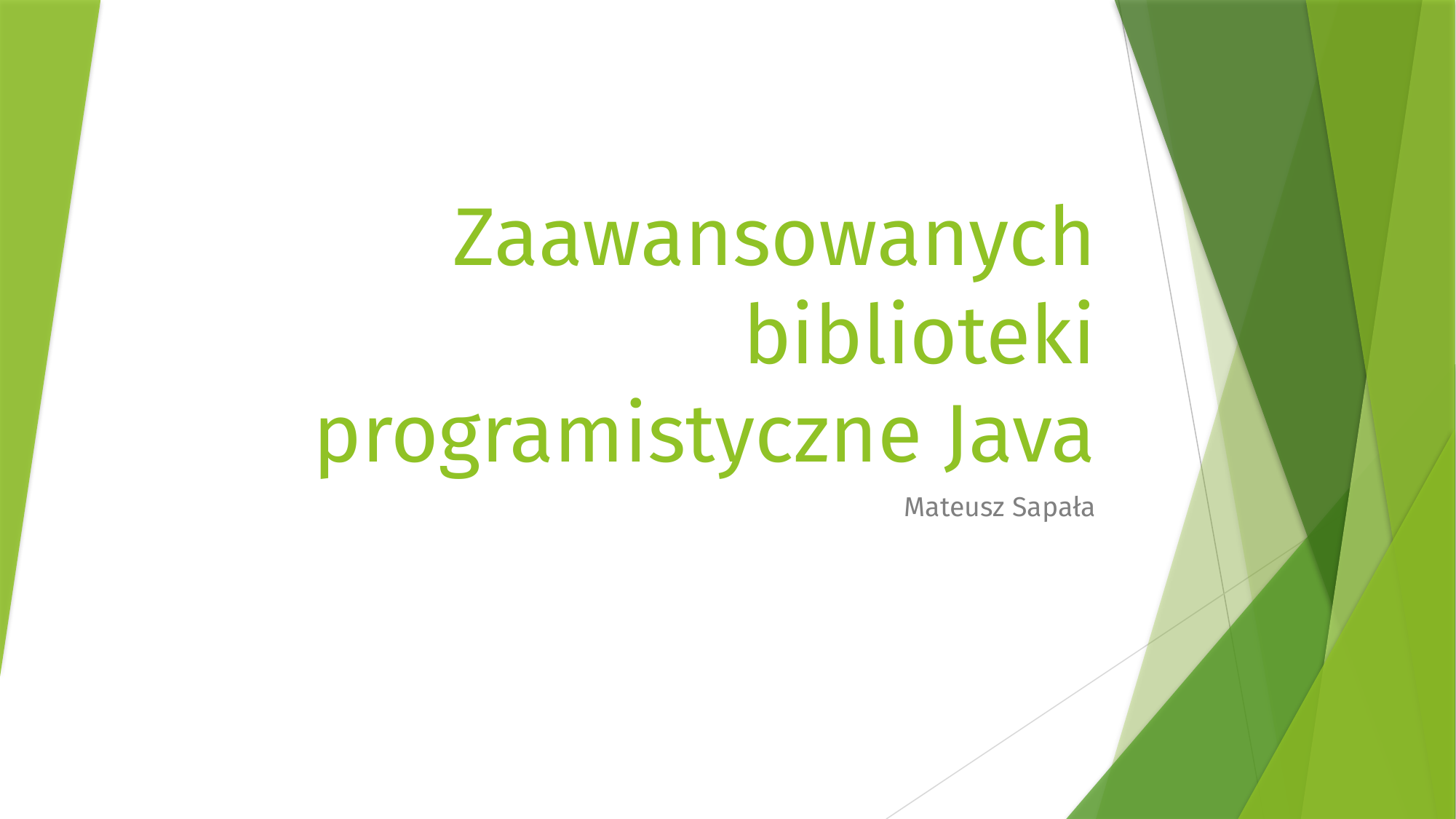

# Zaawansowanych biblioteki programistyczne Java
Mateusz Sapała